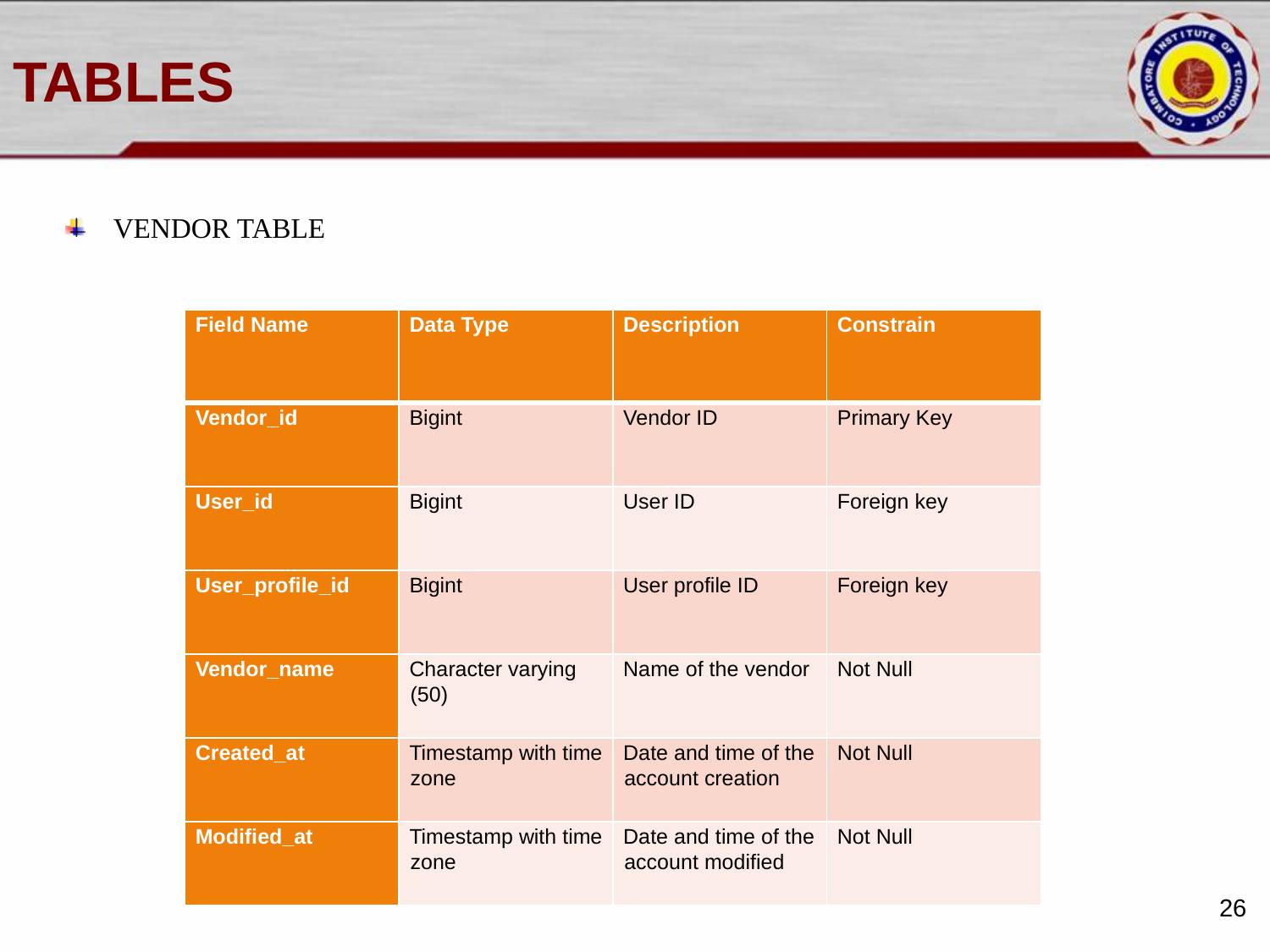

# TABLES
VENDOR TABLE

| Field Name | Data Type | Description | Constrain |
| --- | --- | --- | --- |
| Vendor\_id | Bigint | Vendor ID | Primary Key |
| User\_id | Bigint | User ID | Foreign key |
| User\_profile\_id | Bigint | User profile ID | Foreign key |
| Vendor\_name | Character varying (50) | Name of the vendor | Not Null |
| Created\_at | Timestamp with time zone | Date and time of the account creation | Not Null |
| Modified\_at | Timestamp with time zone | Date and time of the account modified | Not Null |
26